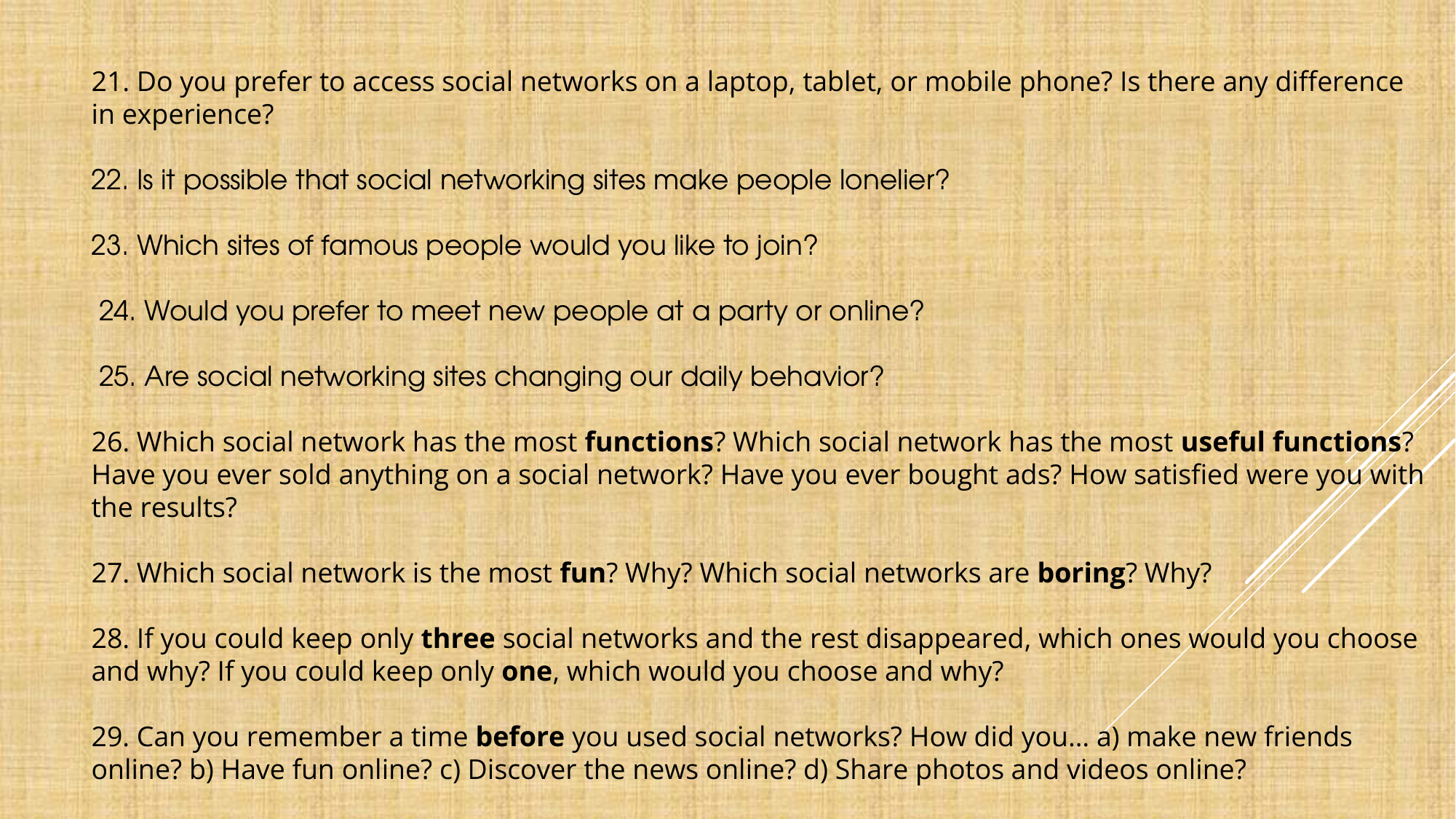

21. Do you prefer to access social networks on a laptop, tablet, or mobile phone? Is there any difference in experience?

22. Is it possible that social networking sites make people lonelier?

23. Which sites of famous people would you like to join?

 24. Would you prefer to meet new people at a party or online?

 25. Are social networking sites changing our daily behavior?

26. Which social network has the most functions? Which social network has the most useful functions? Have you ever sold anything on a social network? Have you ever bought ads? How satisfied were you with the results?

27. Which social network is the most fun? Why? Which social networks are boring? Why?

28. If you could keep only three social networks and the rest disappeared, which ones would you choose and why? If you could keep only one, which would you choose and why?

29. Can you remember a time before you used social networks? How did you… a) make new friends online? b) Have fun online? c) Discover the news online? d) Share photos and videos online?

30. How did people keep in touch with friends in the past, before social networks came along? Would you like to go back to those days? Why? Why not?